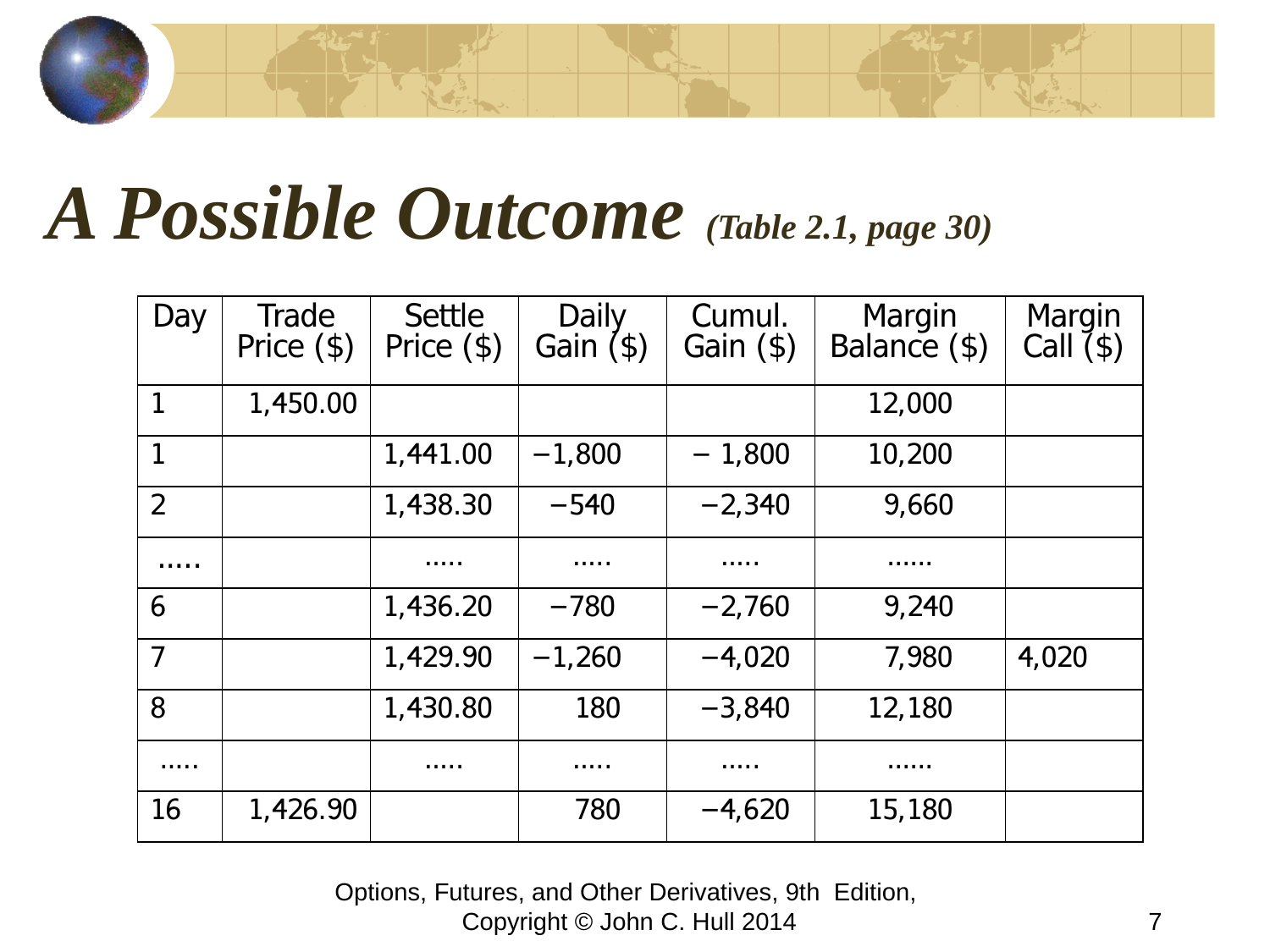

# A Possible Outcome (Table 2.1, page 30)
| Day | Trade Price ($) | Settle Price ($) | Daily Gain ($) | Cumul. Gain ($) | Margin Balance ($) | Margin Call ($) |
| --- | --- | --- | --- | --- | --- | --- |
| 1 | 1,450.00 |  |  |  | 12,000 |  |
| 1 |  | 1,441.00 | −1,800 | − 1,800 | 10,200 |  |
| 2 |  | 1,438.30 | −540 | −2,340 | 9,660 |  |
| ….. |  | ….. | ….. | ….. | …… |  |
| 6 |  | 1,436.20 | −780 | −2,760 | 9,240 |  |
| 7 |  | 1,429.90 | −1,260 | −4,020 | 7,980 | 4,020 |
| 8 |  | 1,430.80 | 180 | −3,840 | 12,180 |  |
| ….. |  | ….. | ….. | ….. | …… |  |
| 16 | 1,426.90 |  | 780 | −4,620 | 15,180 |  |
Options, Futures, and Other Derivatives, 9th  Edition,  Copyright © John C. Hull 2014
7